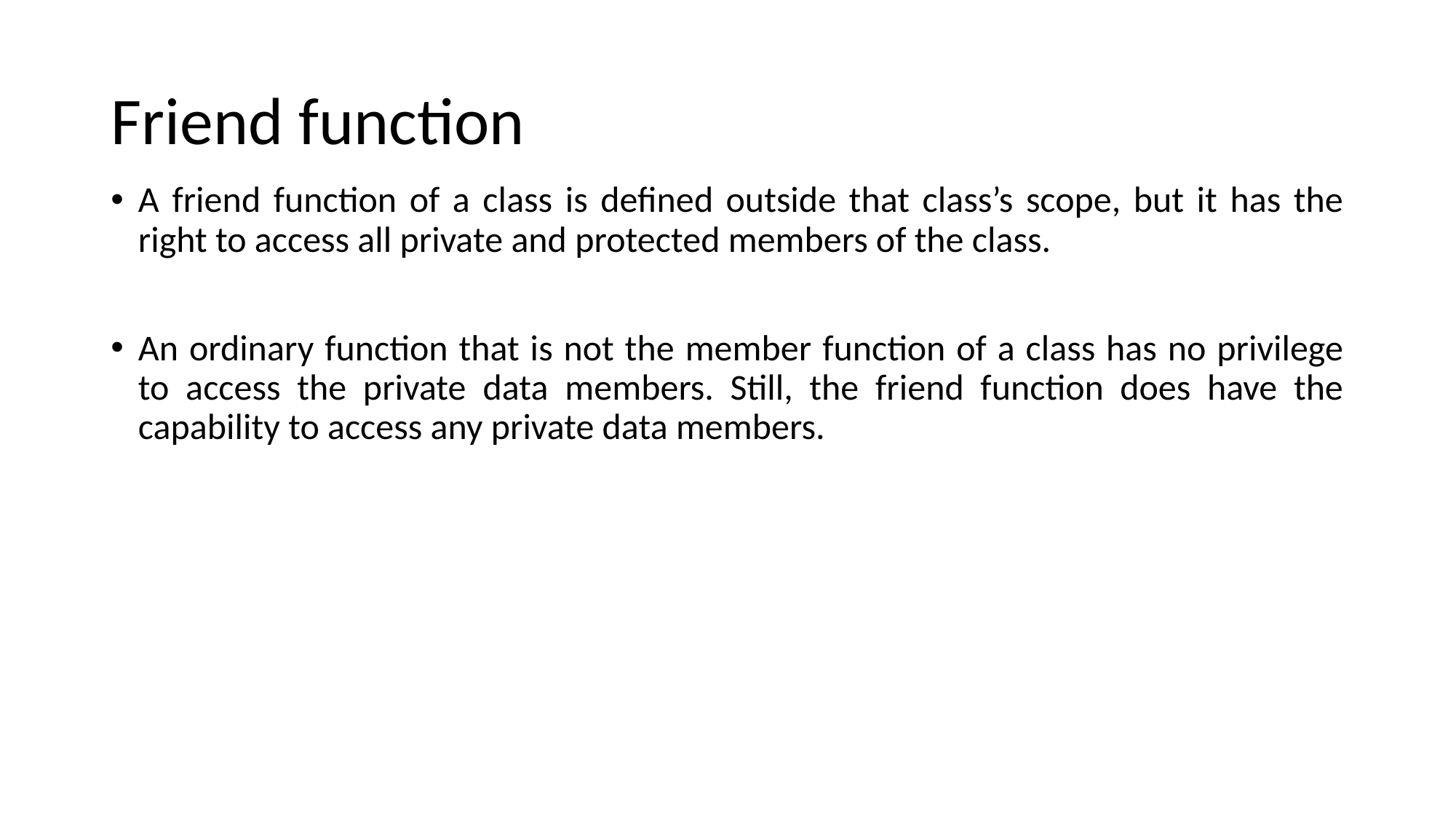

# Friend function
A friend function of a class is defined outside that class’s scope, but it has the right to access all private and protected members of the class.

An ordinary function that is not the member function of a class has no privilege to access the private data members. Still, the friend function does have the capability to access any private data members.